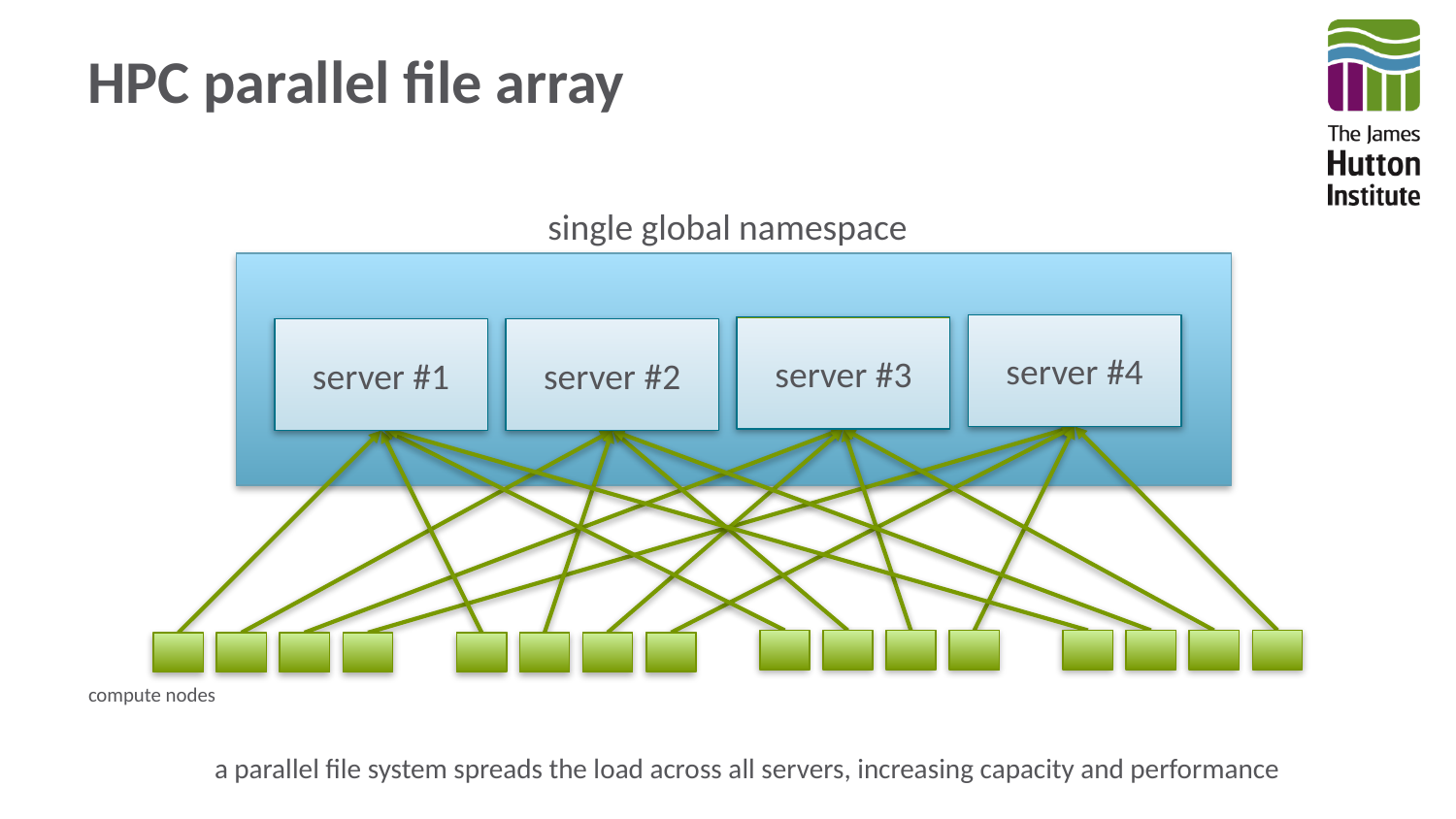

# HPC parallel file array
single global namespace

server #4
server #3
server #2
server #1

compute nodes
a parallel file system spreads the load across all servers, increasing capacity and performance